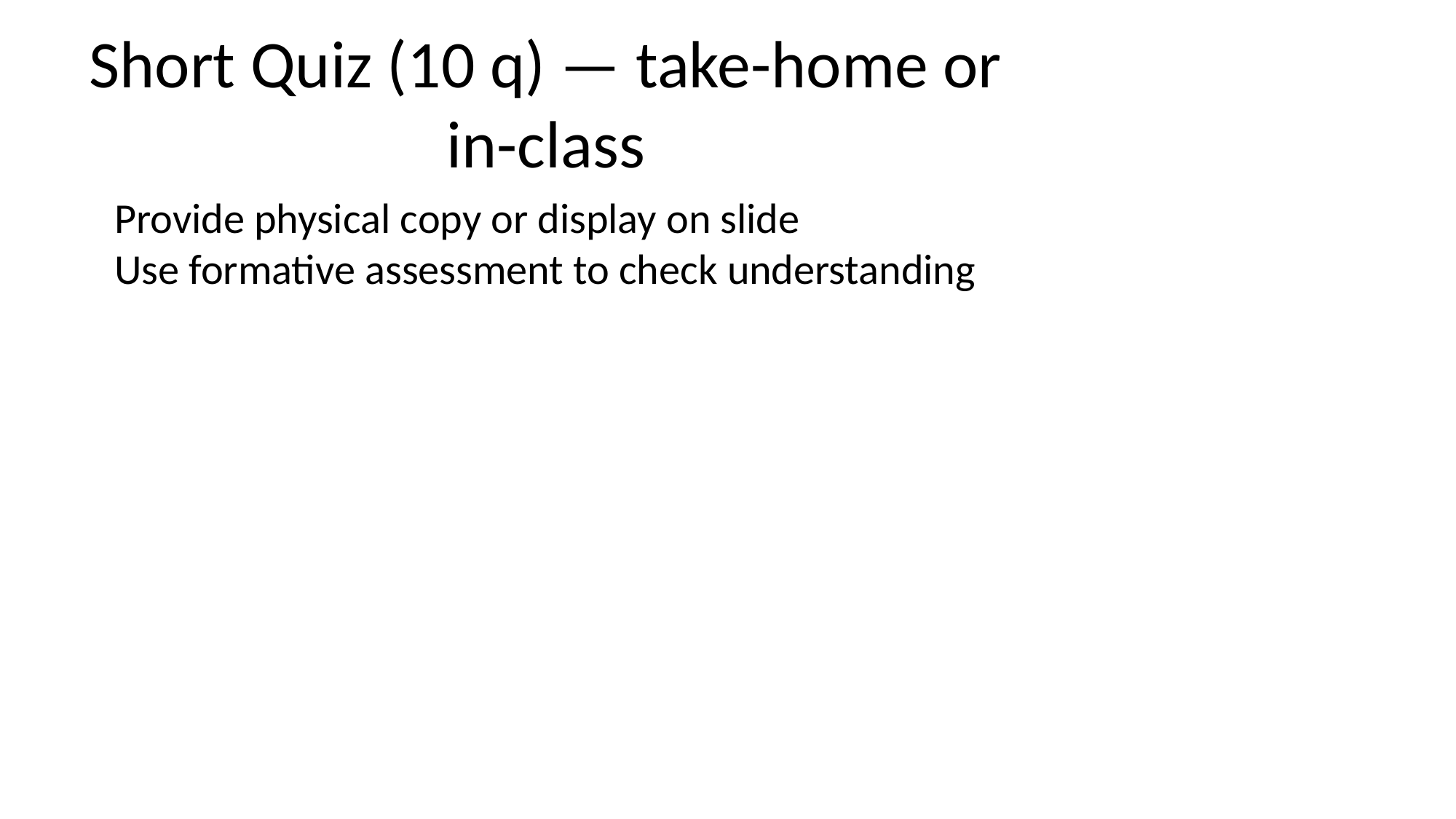

# Short Quiz (10 q) — take-home or in-class
Provide physical copy or display on slide
Use formative assessment to check understanding